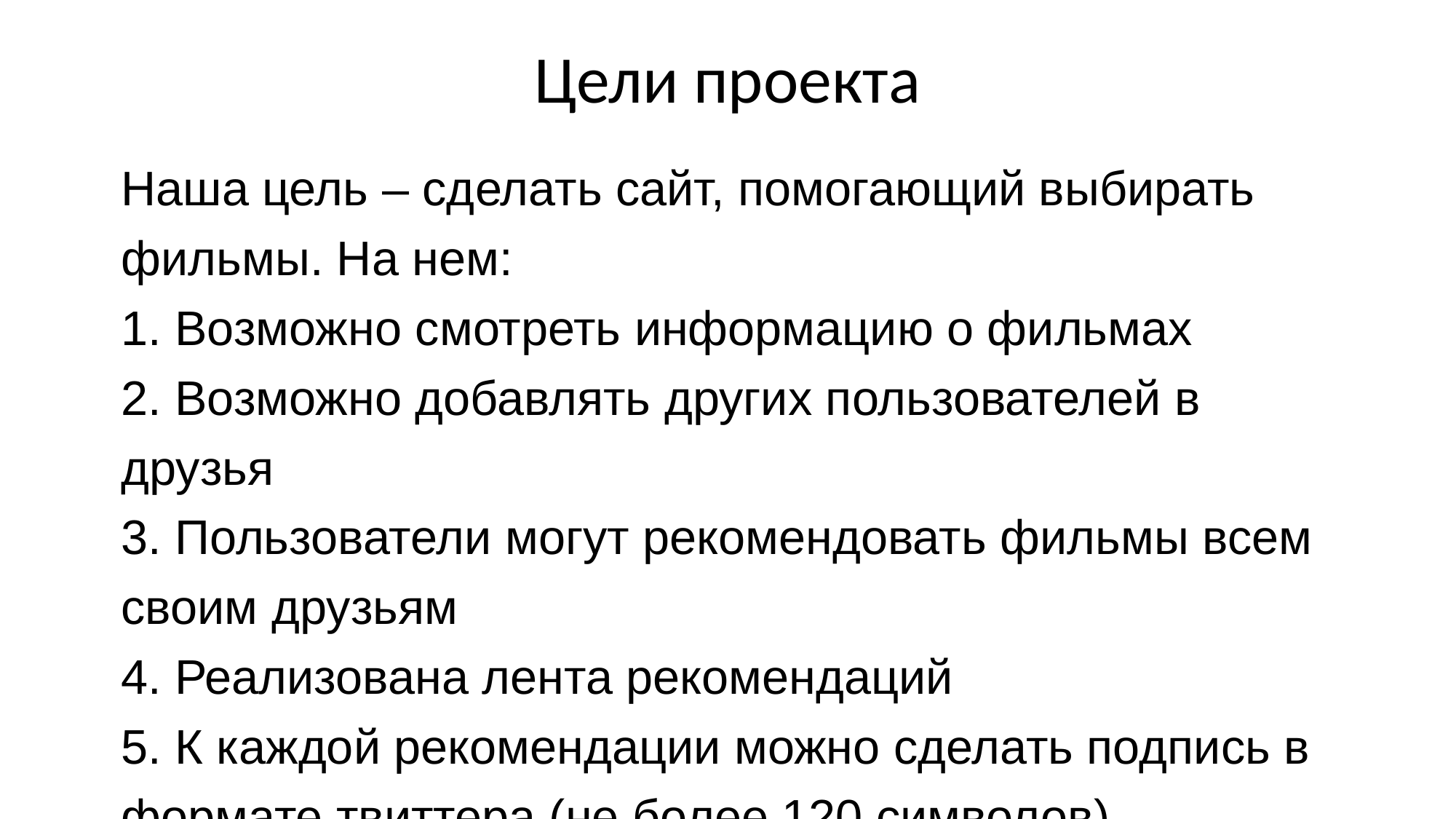

# Цели проекта
Наша цель – сделать сайт, помогающий выбирать фильмы. На нем:
1. Возможно смотреть информацию о фильмах
2. Возможно добавлять других пользователей в друзья
3. Пользователи могут рекомендовать фильмы всем своим друзьям
4. Реализована лента рекомендаций
5. К каждой рекомендации можно сделать подпись в формате твиттера (не более 120 символов)